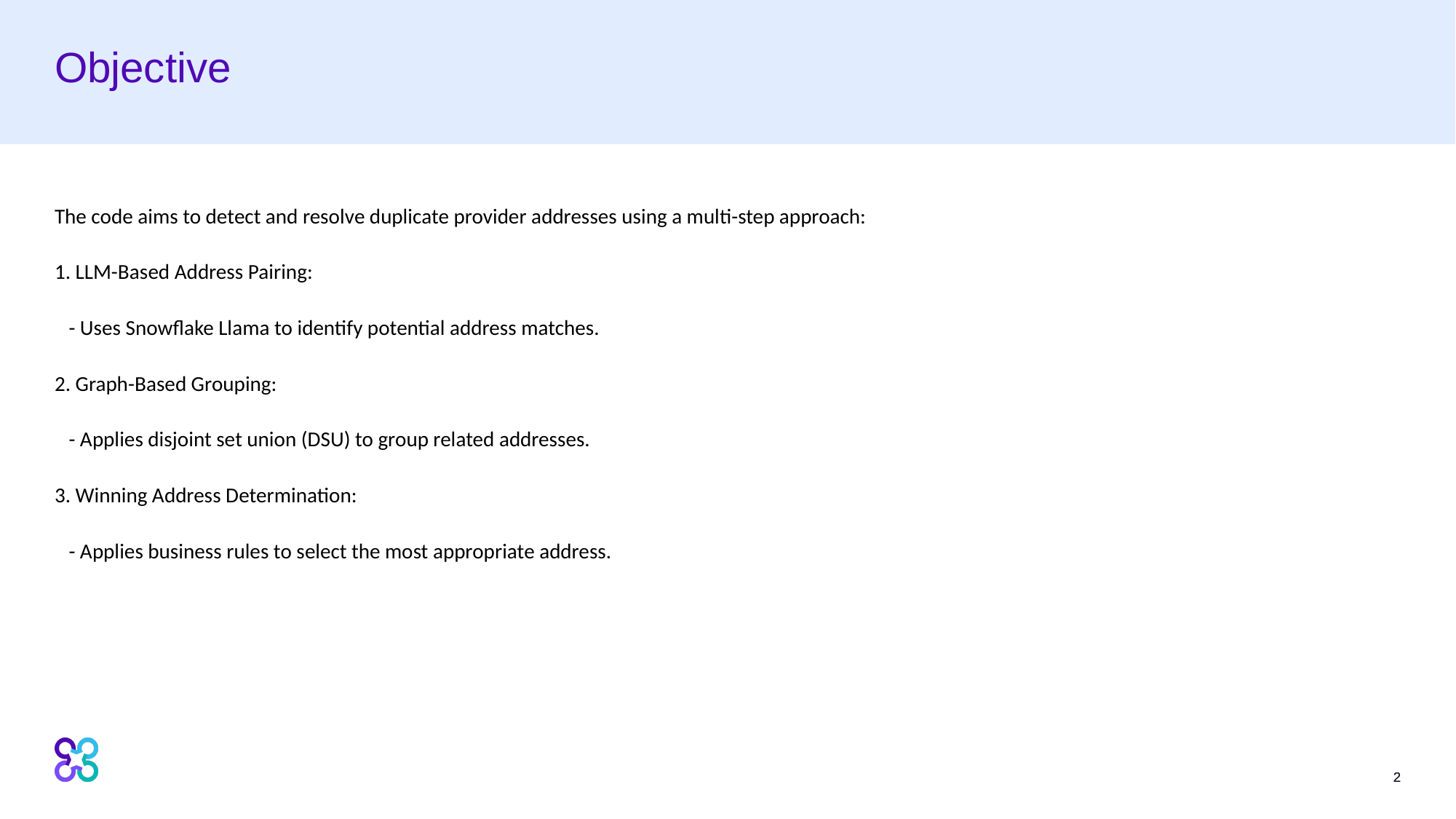

# Objective
The code aims to detect and resolve duplicate provider addresses using a multi-step approach:
1. LLM-Based Address Pairing:
   - Uses Snowflake Llama to identify potential address matches.
2. Graph-Based Grouping:
   - Applies disjoint set union (DSU) to group related addresses.
3. Winning Address Determination:
   - Applies business rules to select the most appropriate address.